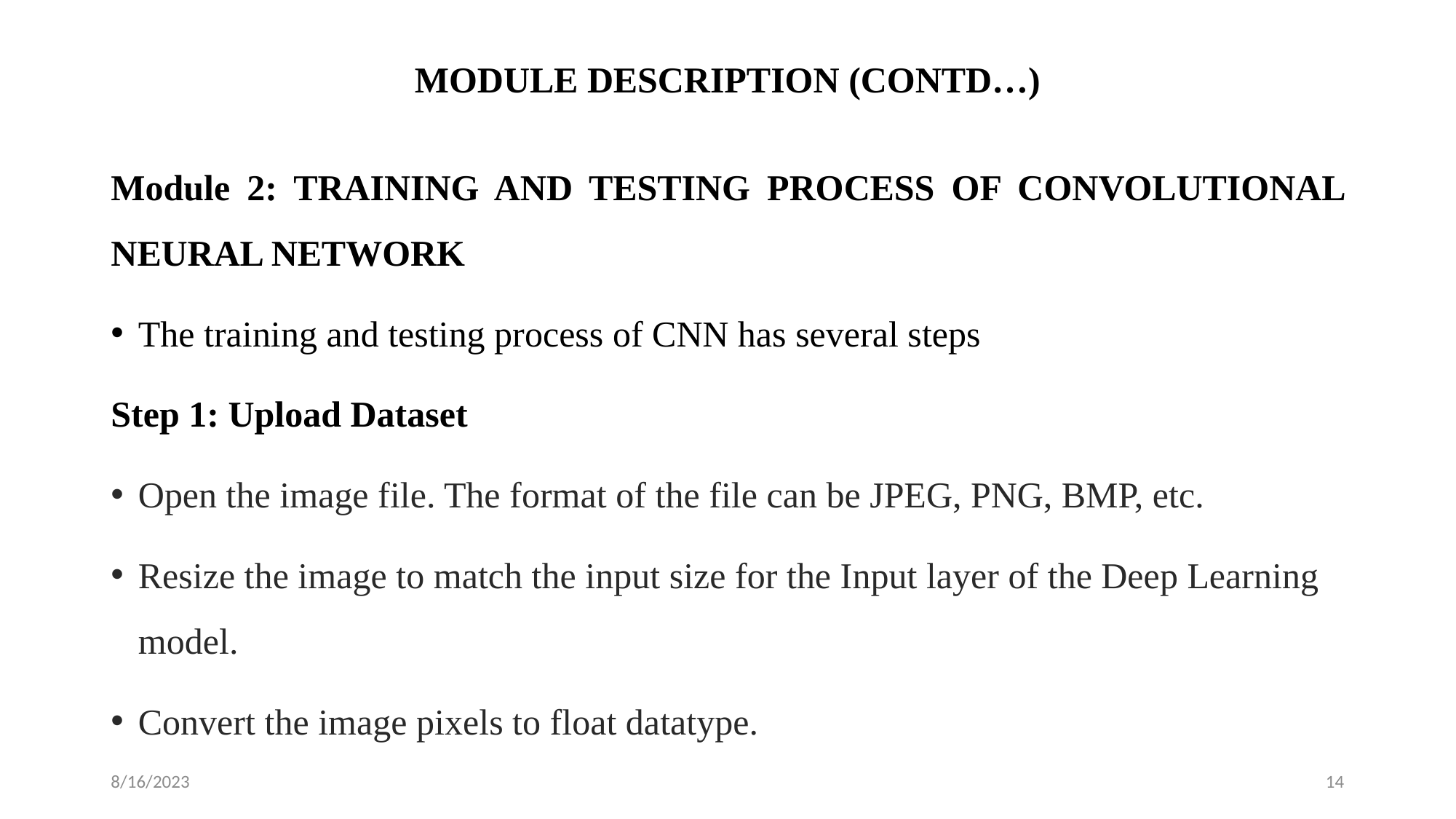

# MODULE DESCRIPTION (CONTD…)
Module 2: TRAINING AND TESTING PROCESS OF CONVOLUTIONAL NEURAL NETWORK
The training and testing process of CNN has several steps
Step 1: Upload Dataset
Open the image file. The format of the file can be JPEG, PNG, BMP, etc.
Resize the image to match the input size for the Input layer of the Deep Learning model.
Convert the image pixels to float datatype.

8/16/2023
14